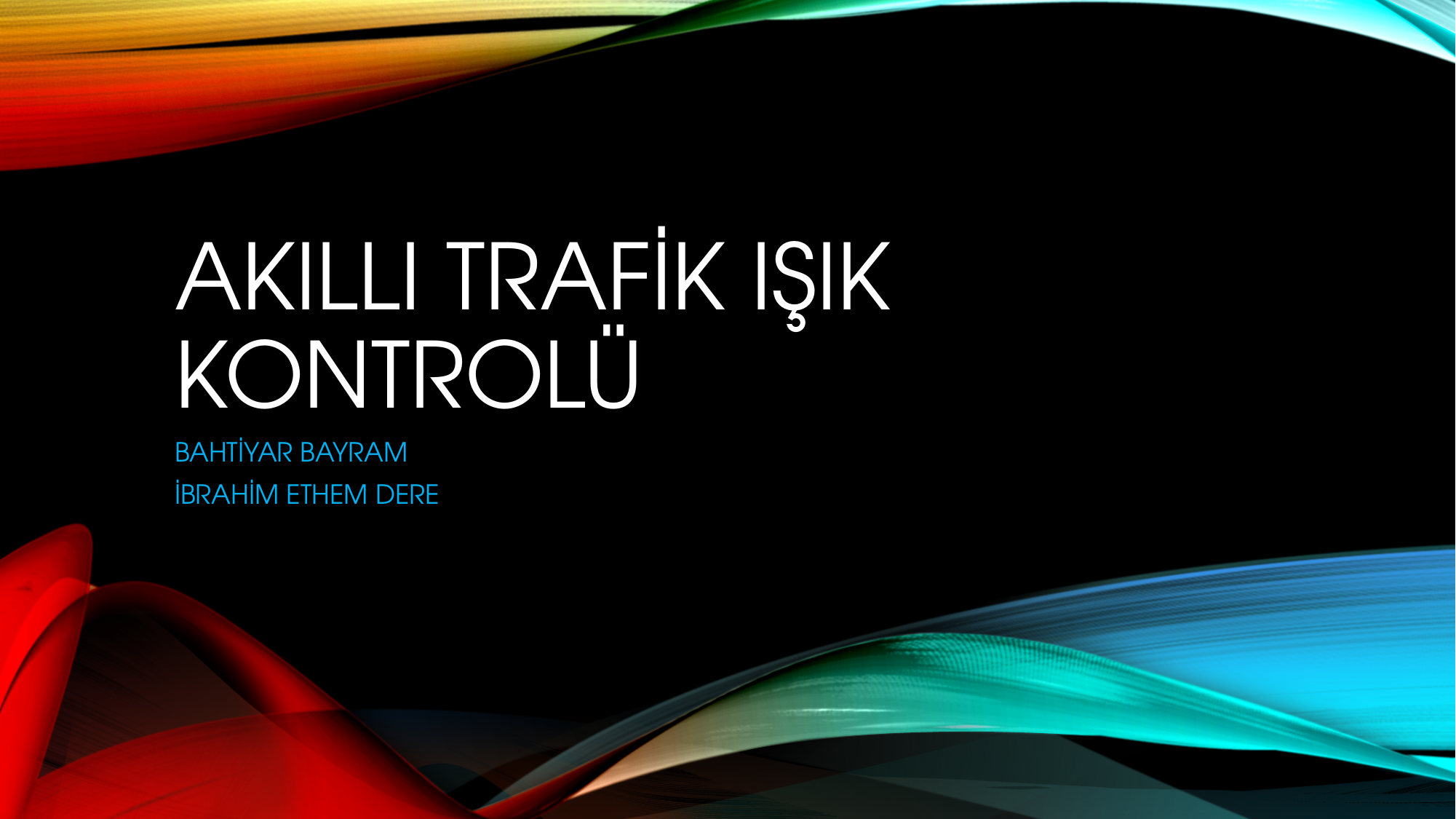

# AKILLI TRAFİK IŞIK KONTROLÜ
BAHTİYAR BAYRAM
İBRAHİM ETHEM DERE